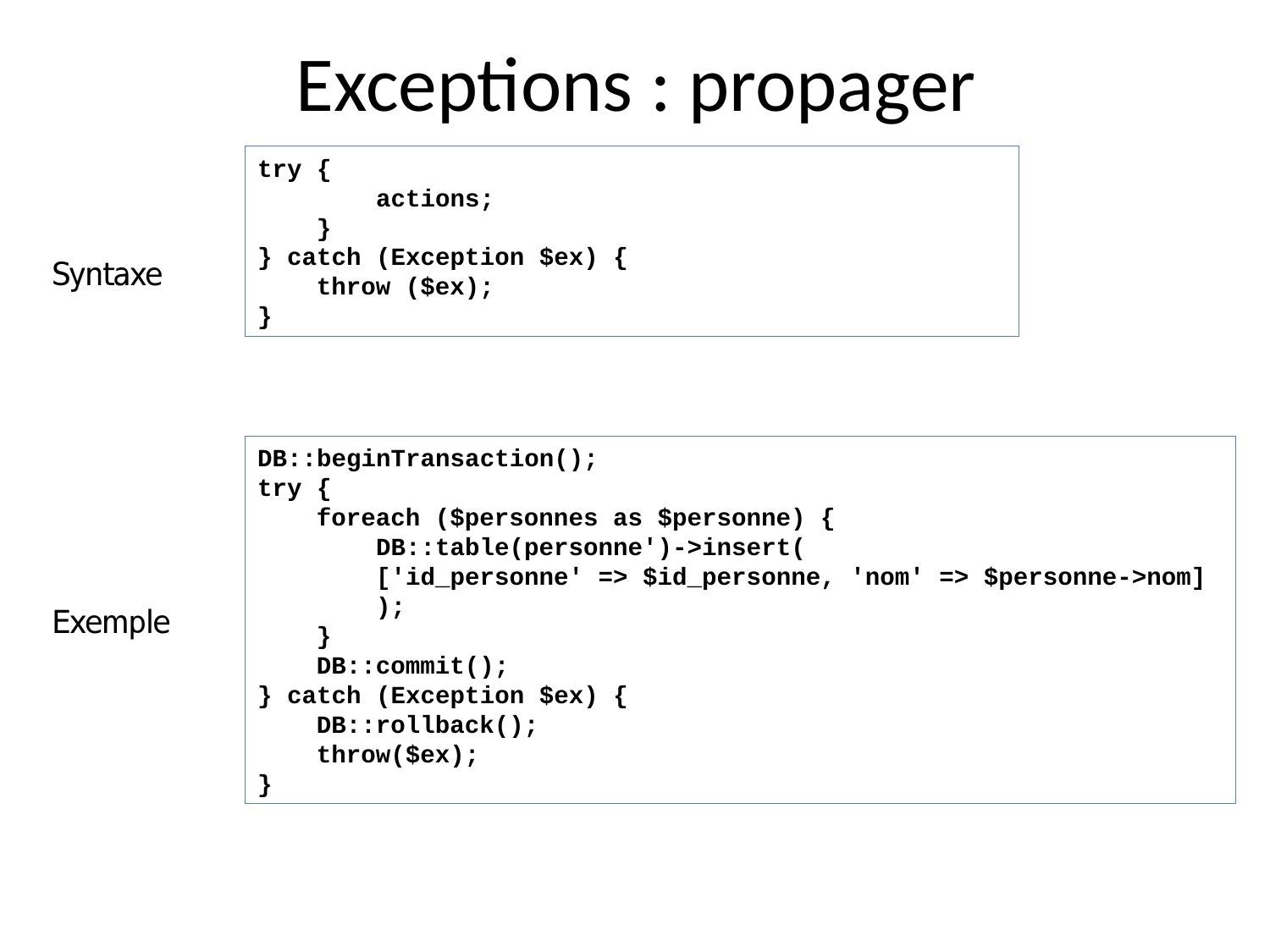

# Exceptions : propager
try {
        actions;
    }
} catch (Exception $ex) {
    throw ($ex);
}
  Syntaxe
DB::beginTransaction();
try {
    foreach ($personnes as $personne) {
        DB::table(personne')->insert(
        ['id_personne' => $id_personne, 'nom' => $personne->nom]
        );
    }
    DB::commit();
} catch (Exception $ex) {
    DB::rollback();
    throw($ex);
}
  Exemple